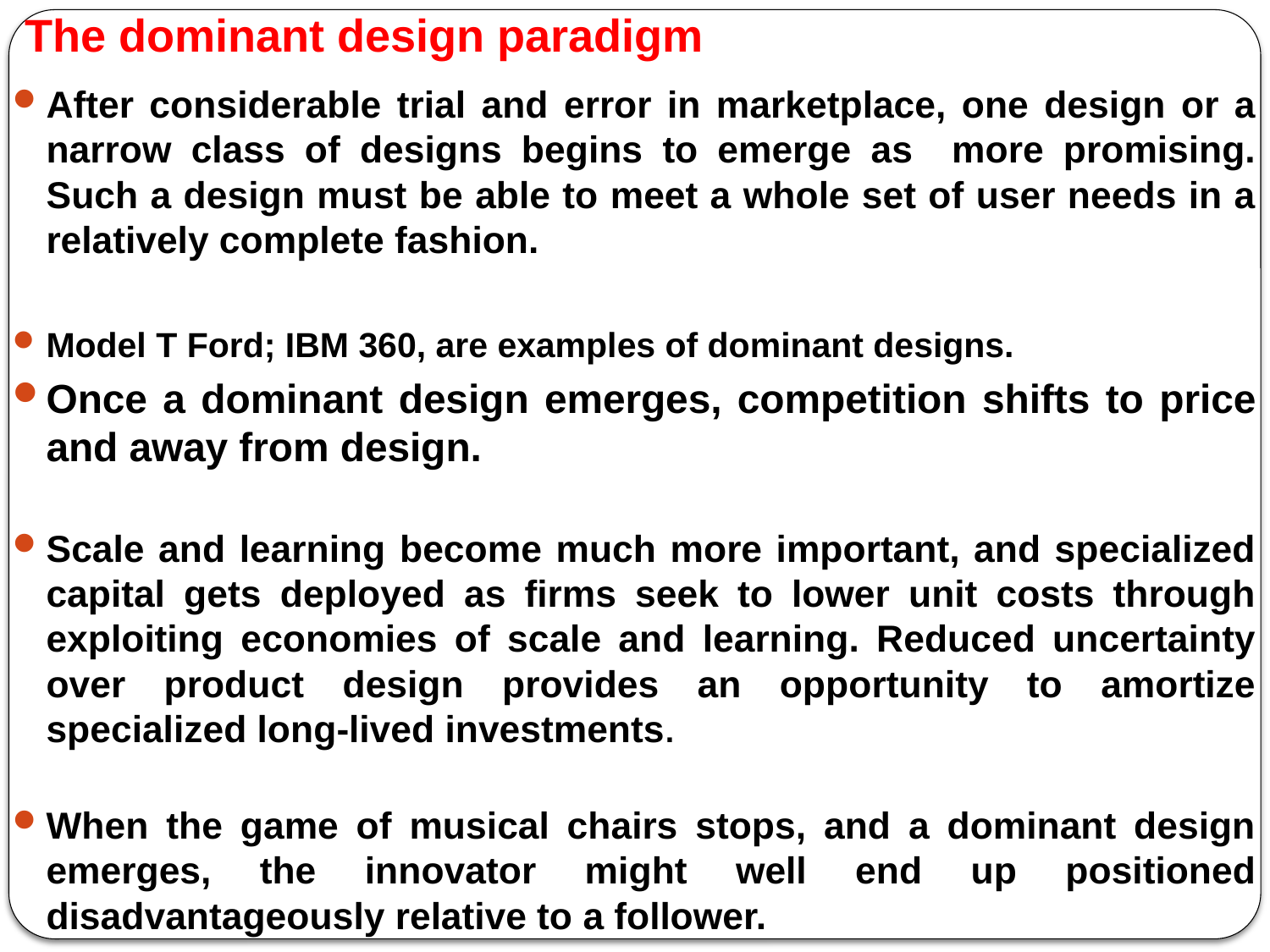

# The dominant design paradigm
After considerable trial and error in marketplace, one design or a narrow class of designs begins to emerge as  more promising. Such a design must be able to meet a whole set of user needs in a relatively complete fashion.

Model T Ford; IBM 360, are examples of dominant designs.
Once a dominant design emerges, competition shifts to price and away from design.

Scale and learning become much more important, and specialized capital gets deployed as firms seek to lower unit costs through exploiting economies of scale and learning. Reduced uncertainty over product design provides an opportunity to amortize specialized long-lived investments.

When the game of musical chairs stops, and a dominant design emerges, the innovator might well end up positioned disadvantageously relative to a follower.